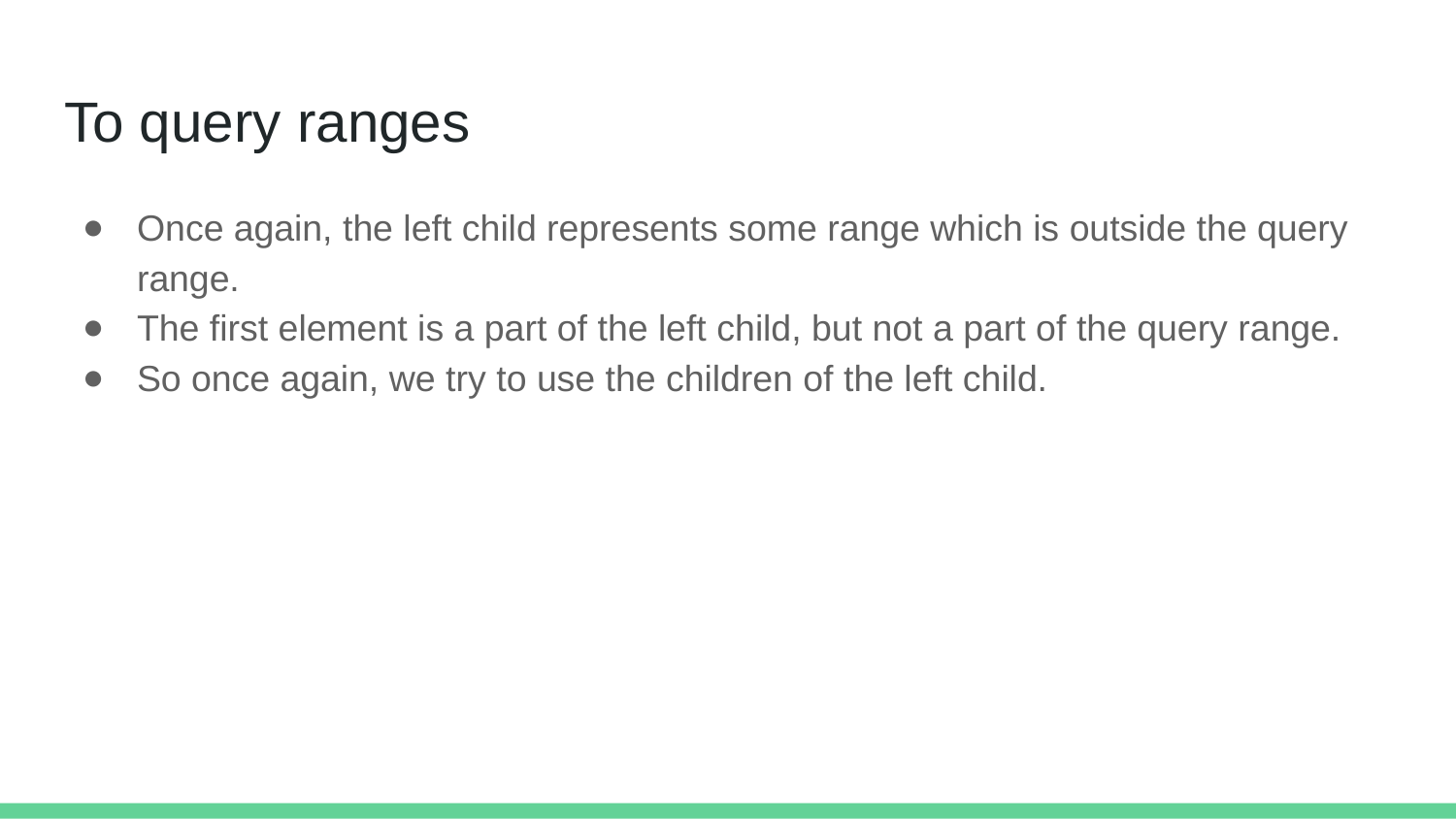

# To query ranges
Once again, the left child represents some range which is outside the query range.
The first element is a part of the left child, but not a part of the query range.
So once again, we try to use the children of the left child.